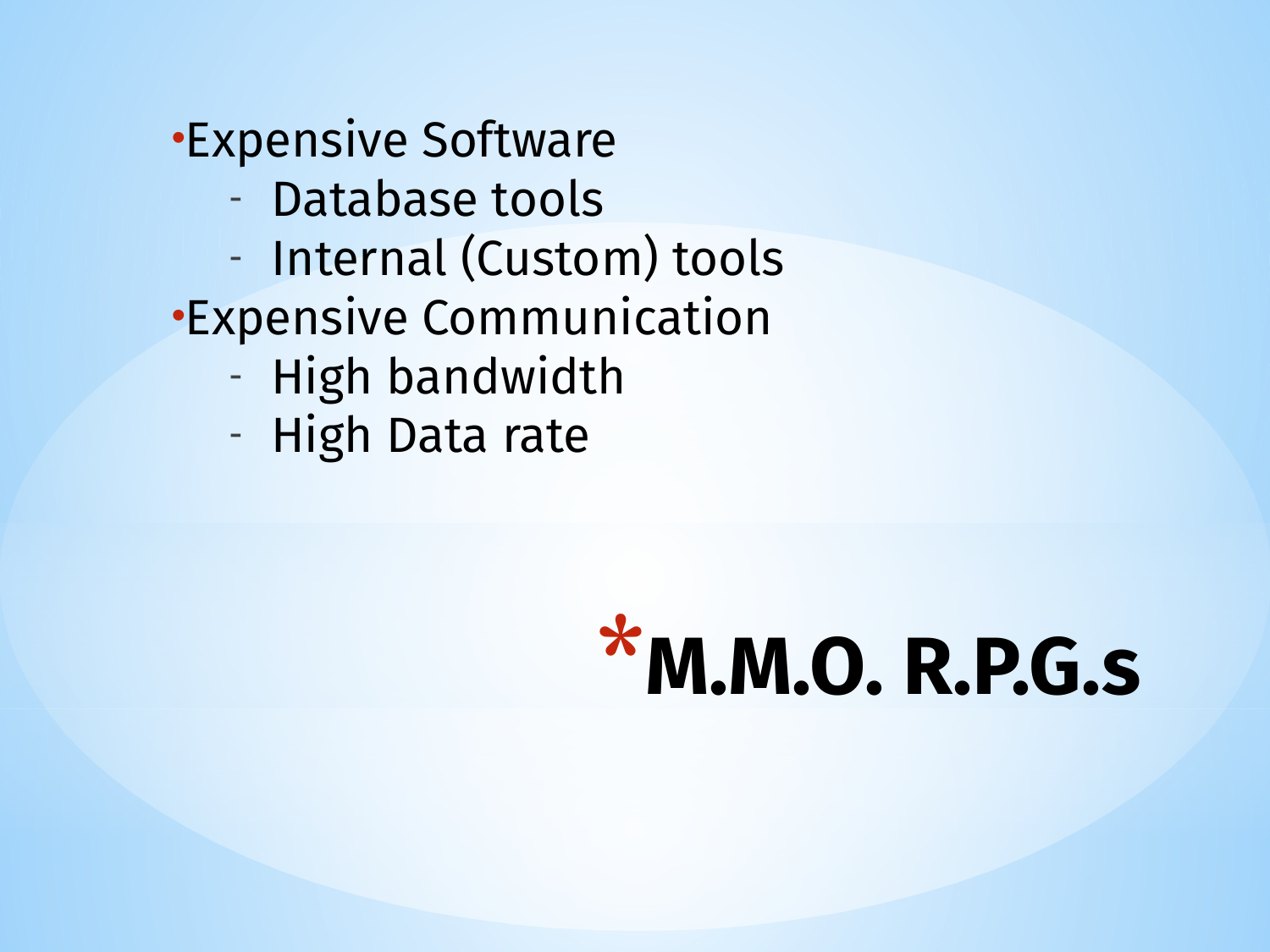

Expensive Software
Database tools
Internal (Custom) tools
Expensive Communication
High bandwidth
High Data rate
# M.M.O. R.P.G.s